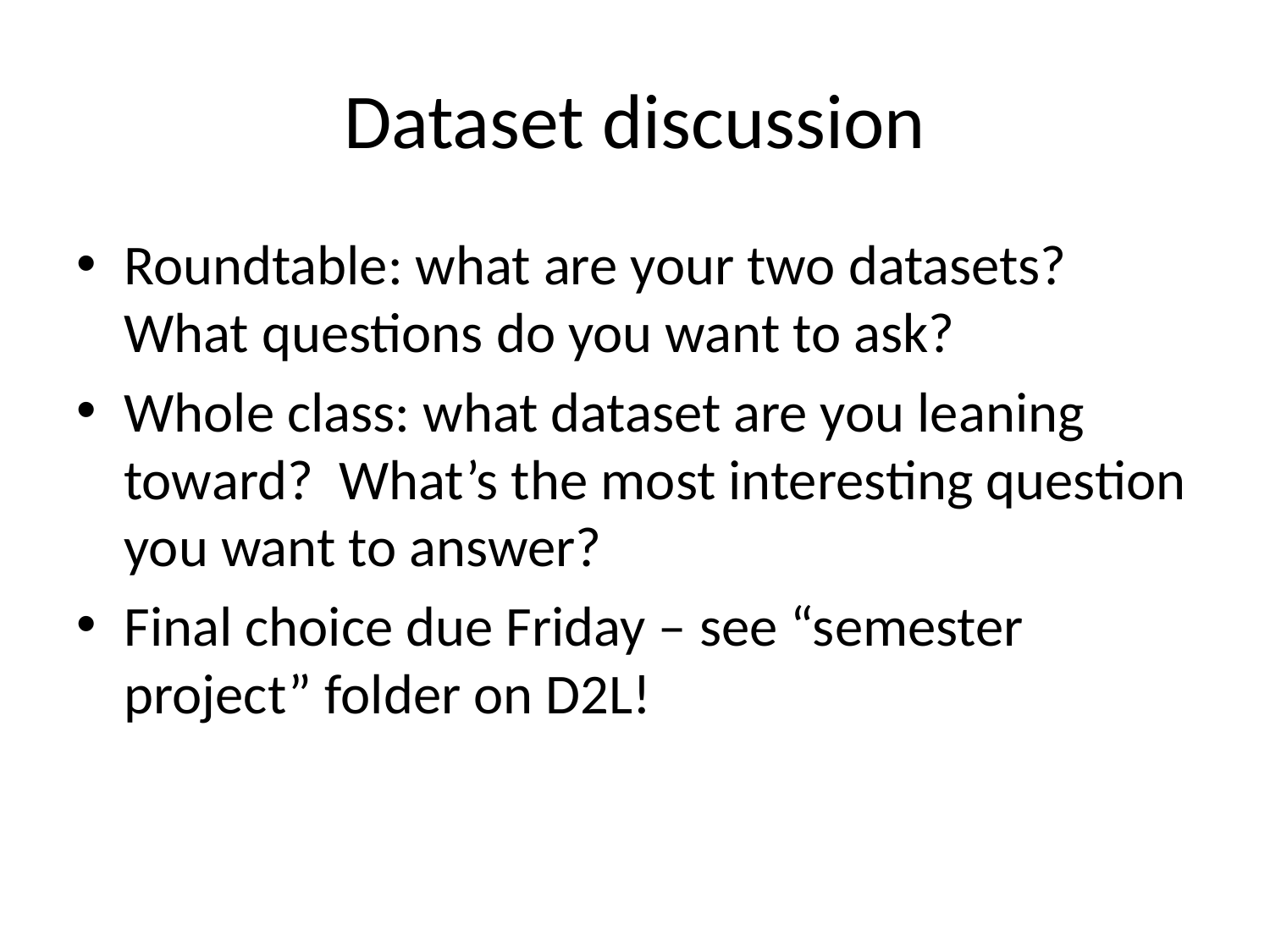

# Dataset discussion
Roundtable: what are your two datasets?  What questions do you want to ask?
Whole class: what dataset are you leaning toward?  What’s the most interesting question you want to answer?
Final choice due Friday – see “semester project” folder on D2L!